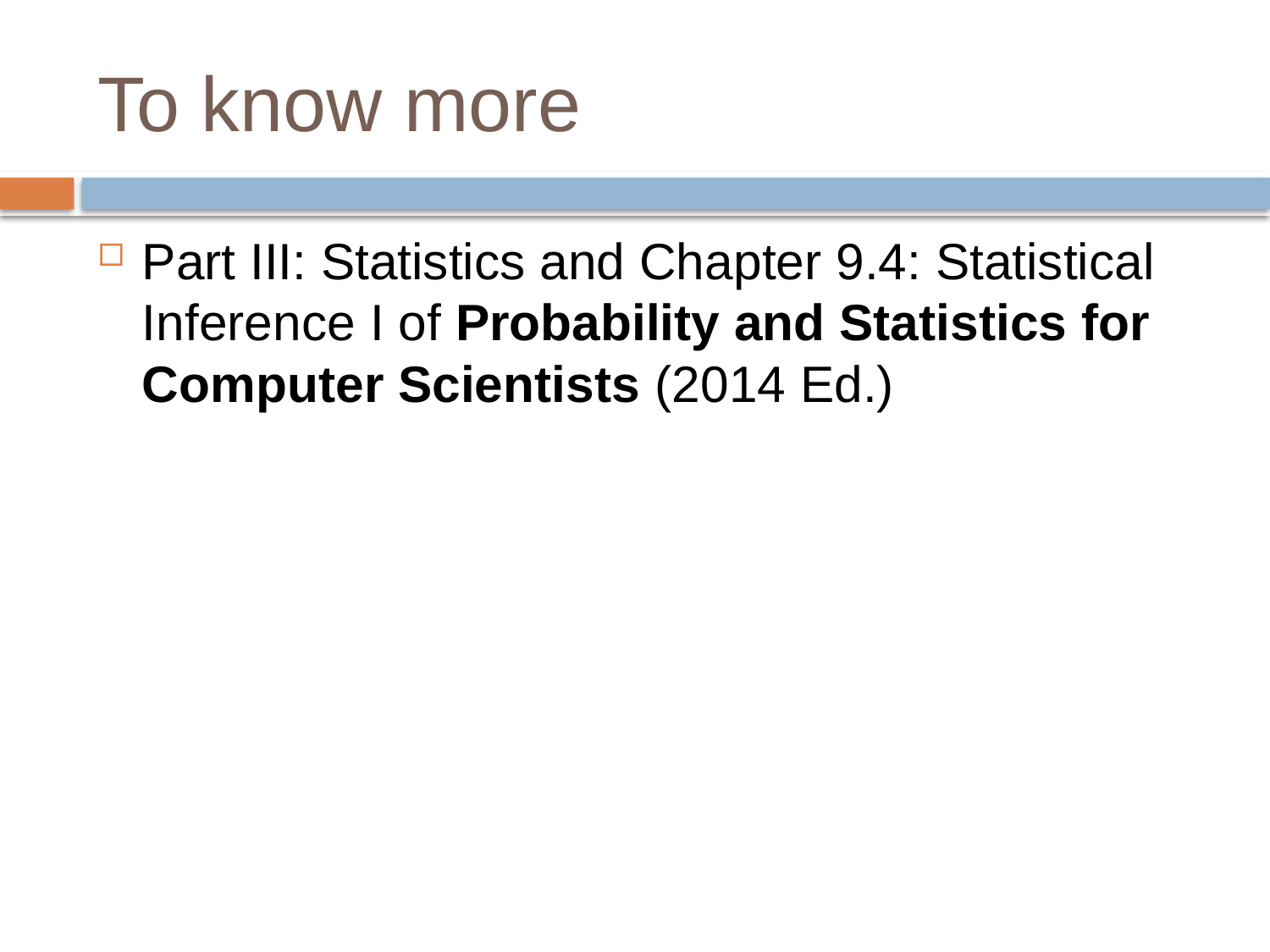

# To know more
Part III: Statistics and Chapter 9.4: Statistical Inference I of Probability and Statistics for Computer Scientists (2014 Ed.)